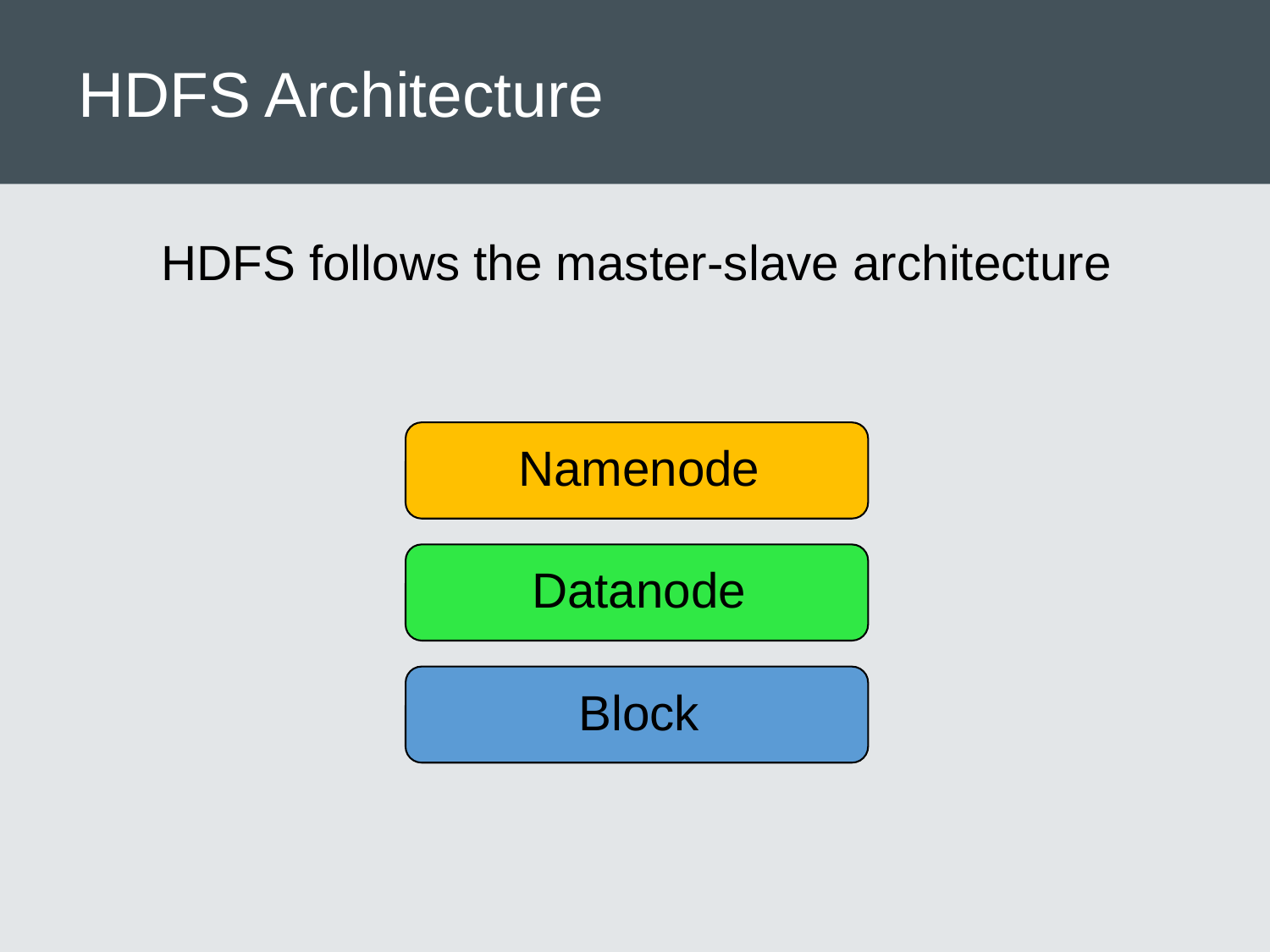

# HDFS Architecture
HDFS follows the master-slave architecture

Namenode
Datanode
Block